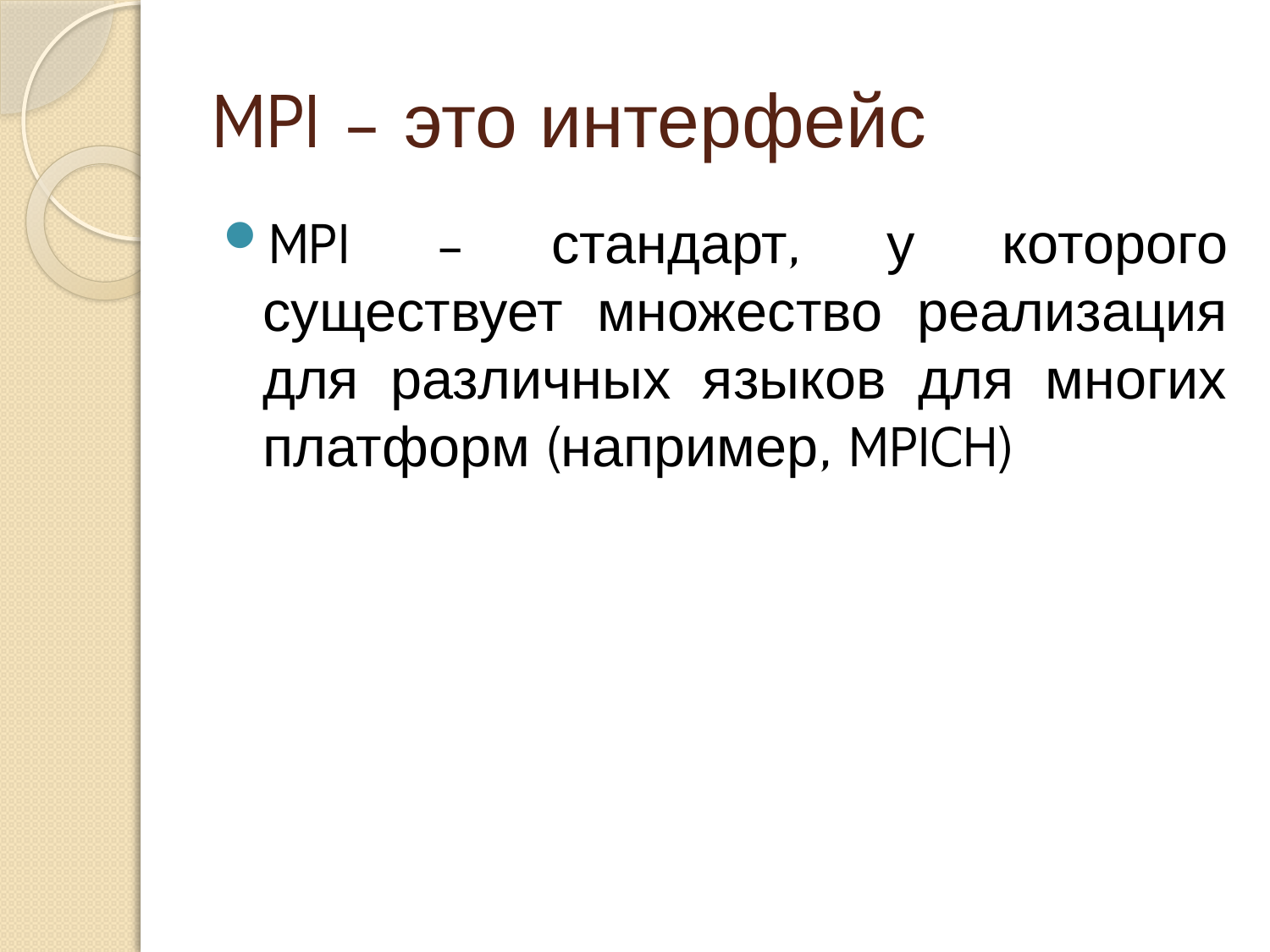

# MPI – это интерфейс
MPI – стандарт, у которого существует множество реализация для различных языков для многих платформ (например, MPICH)